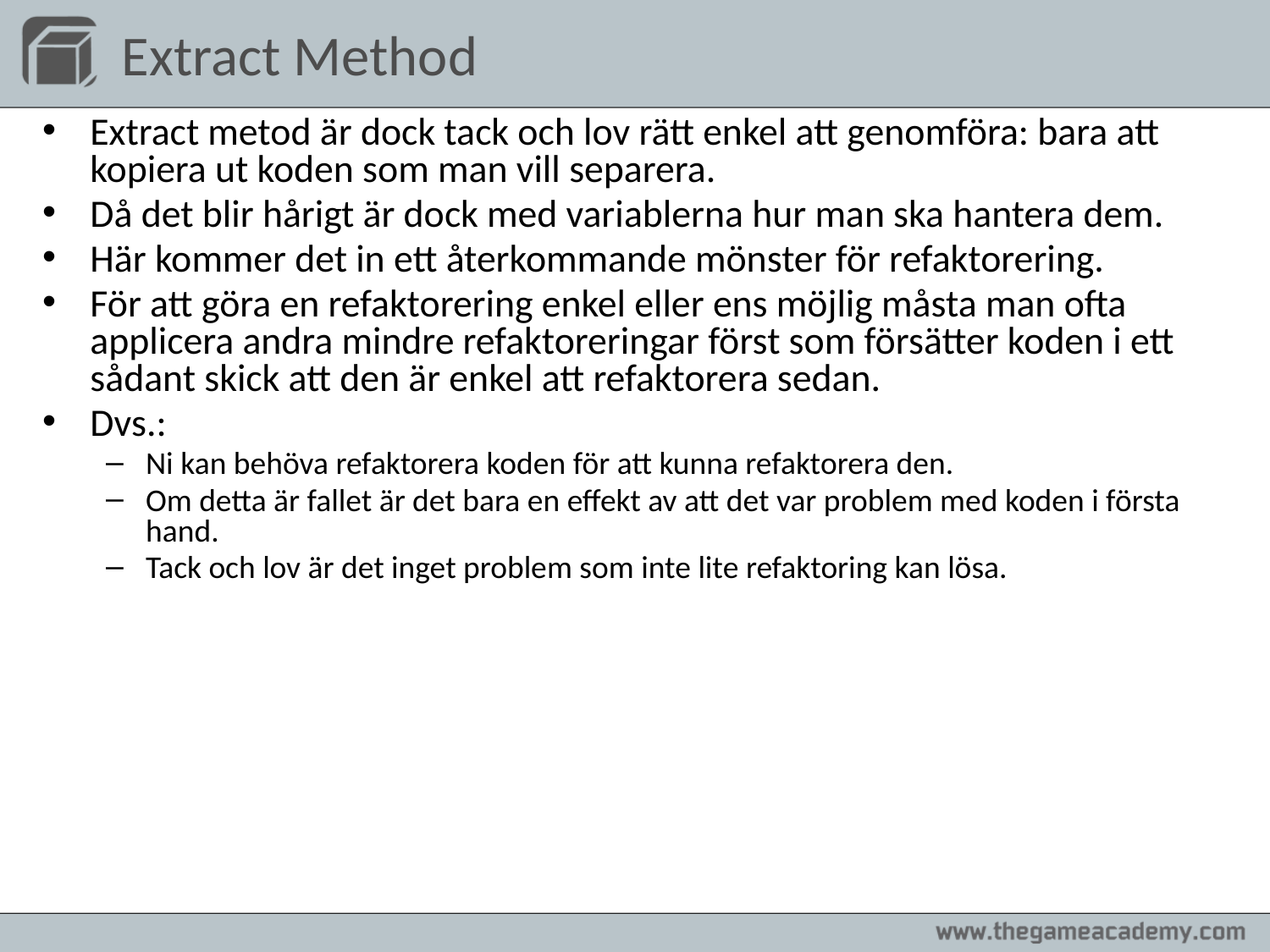

# Extract Method
Extract metod är dock tack och lov rätt enkel att genomföra: bara att kopiera ut koden som man vill separera.
Då det blir hårigt är dock med variablerna hur man ska hantera dem.
Här kommer det in ett återkommande mönster för refaktorering.
För att göra en refaktorering enkel eller ens möjlig måsta man ofta applicera andra mindre refaktoreringar först som försätter koden i ett sådant skick att den är enkel att refaktorera sedan.
Dvs.:
Ni kan behöva refaktorera koden för att kunna refaktorera den.
Om detta är fallet är det bara en effekt av att det var problem med koden i första hand.
Tack och lov är det inget problem som inte lite refaktoring kan lösa.